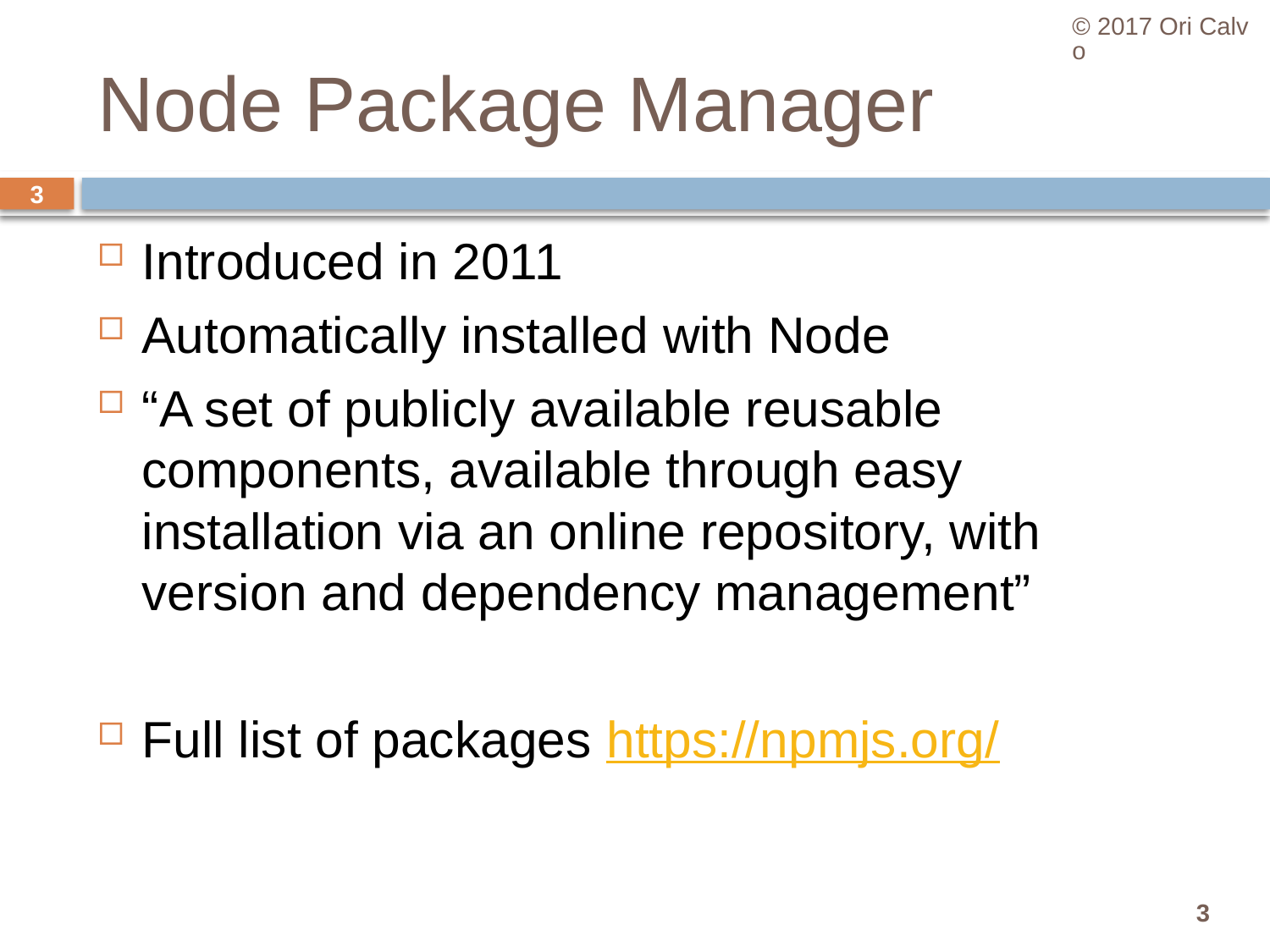

© 2017 Ori Calvo
# Node Package Manager
3
Introduced in 2011
Automatically installed with Node
“A set of publicly available reusable components, available through easy installation via an online repository, with version and dependency management”

Full list of packages https://npmjs.org/